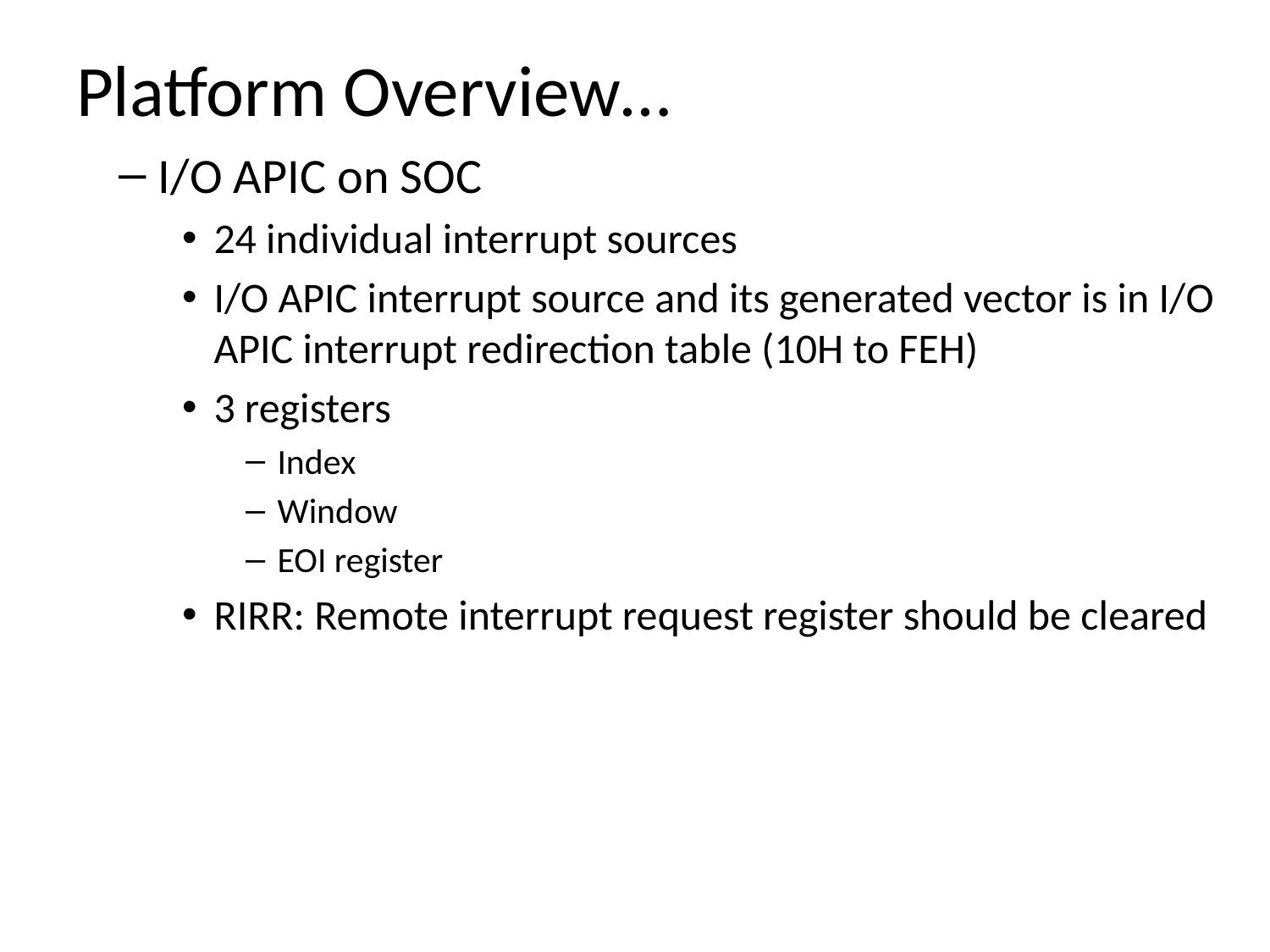

# Platform Overview…
I/O APIC on SOC
24 individual interrupt sources
I/O APIC interrupt source and its generated vector is in I/O APIC interrupt redirection table (10H to FEH)
3 registers
Index
Window
EOI register
RIRR: Remote interrupt request register should be cleared